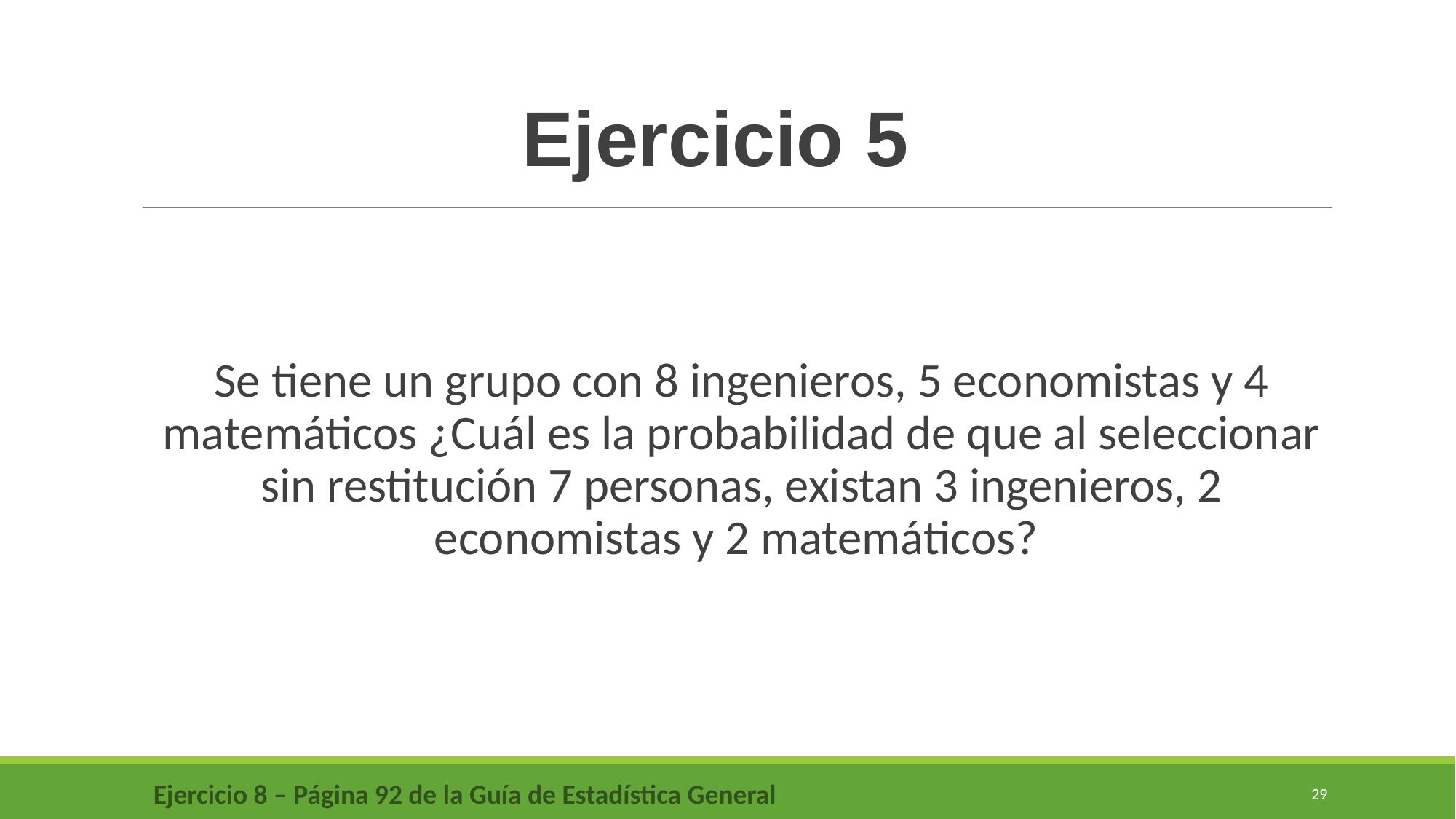

#
Ejercicio 5

Se tiene un grupo con 8 ingenieros, 5 economistas y 4 matemáticos ¿Cuál es la probabilidad de que al seleccionar sin restitución 7 personas, existan 3 ingenieros, 2 economistas y 2 matemáticos?
Ejercicio 8 – Página 92 de la Guía de Estadística General
29